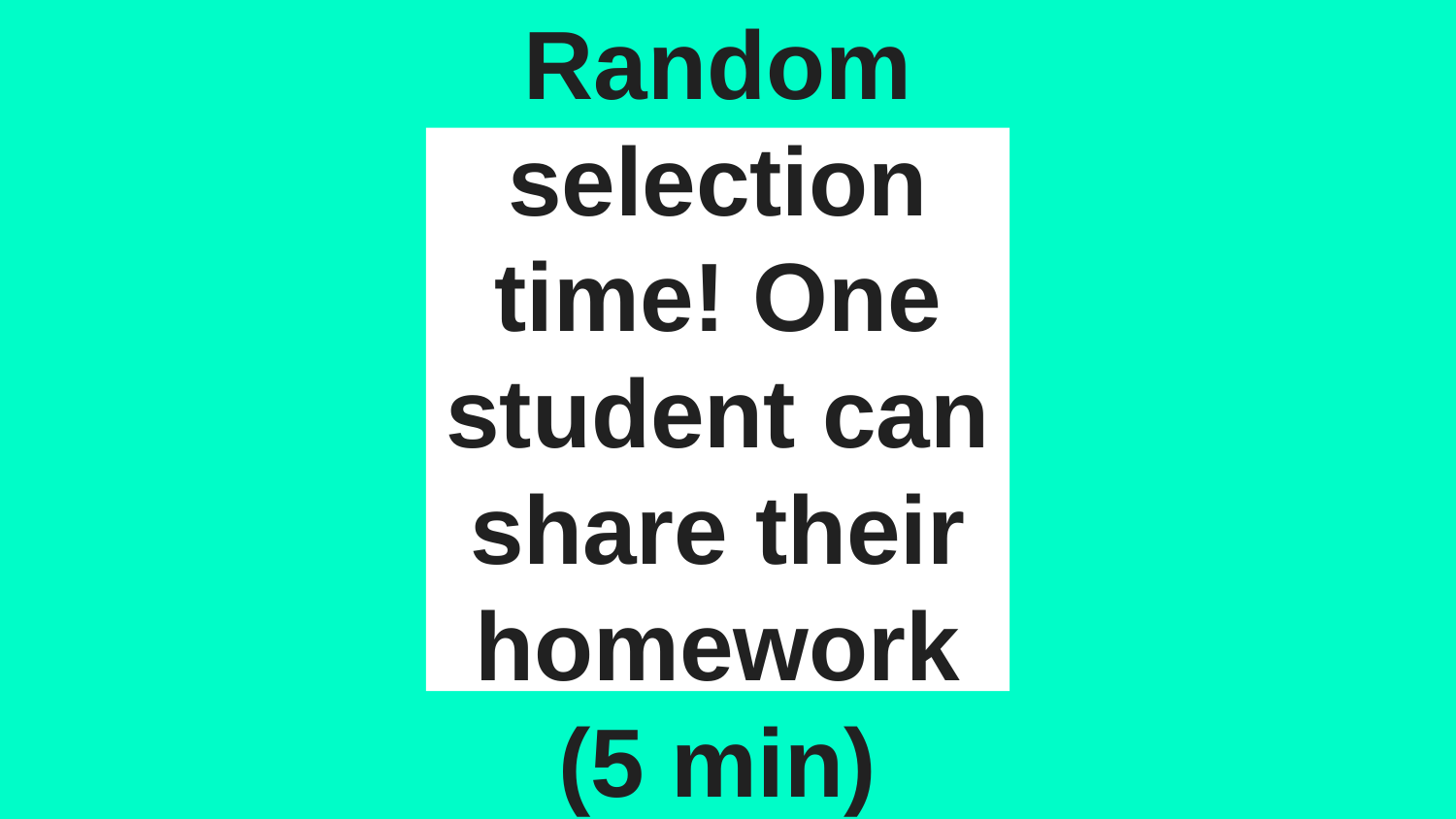

# Random selection time! One student can share their homework (5 min)